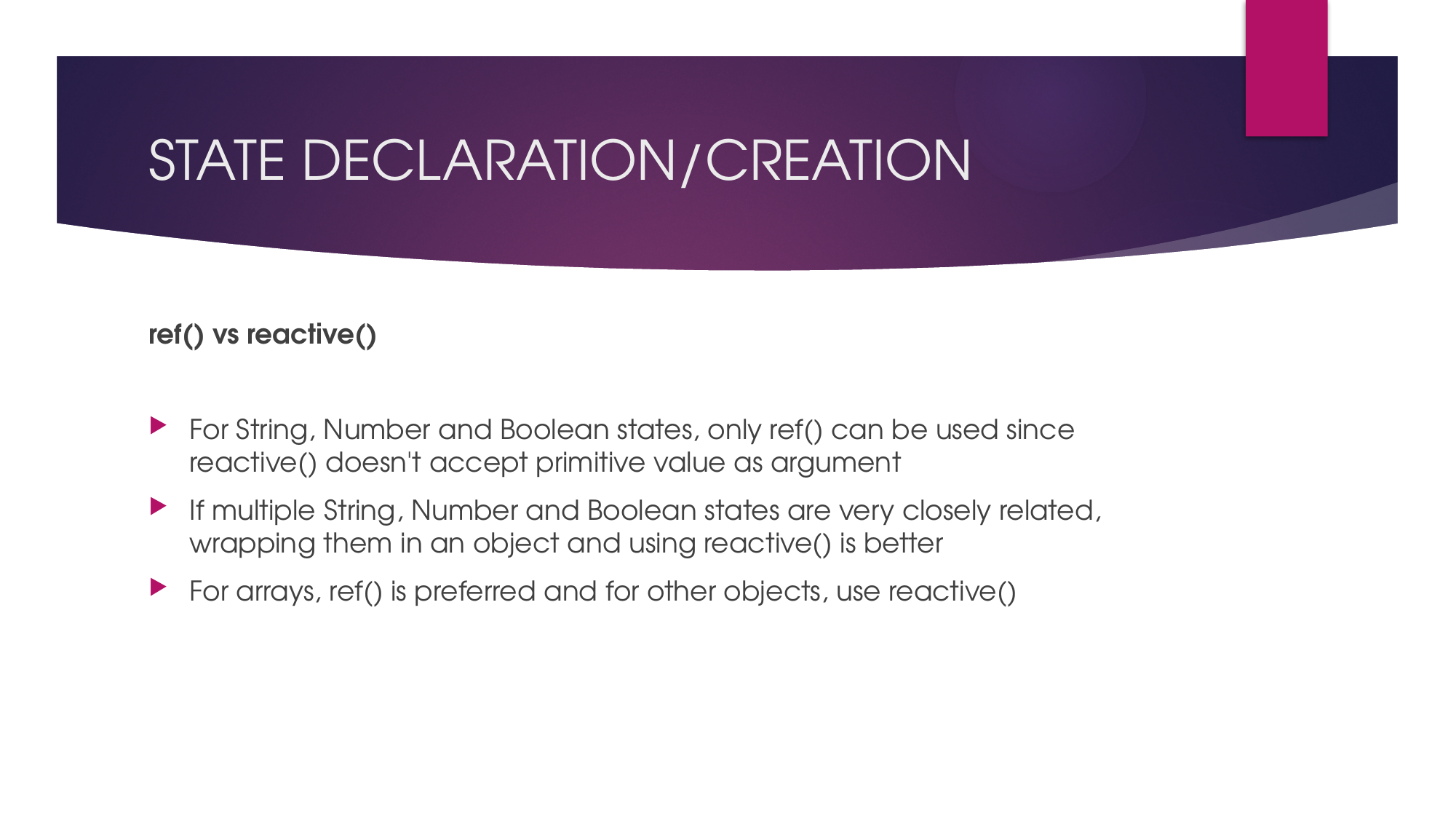

# STATE DECLARATION/CREATION

ref() vs reactive()

For String, Number and Boolean states, only ref() can be used since reactive() doesn't accept primitive value as argument
If multiple String, Number and Boolean states are very closely related, wrapping them in an object and using reactive() is better
For arrays, ref() is preferred and for other objects, use reactive()